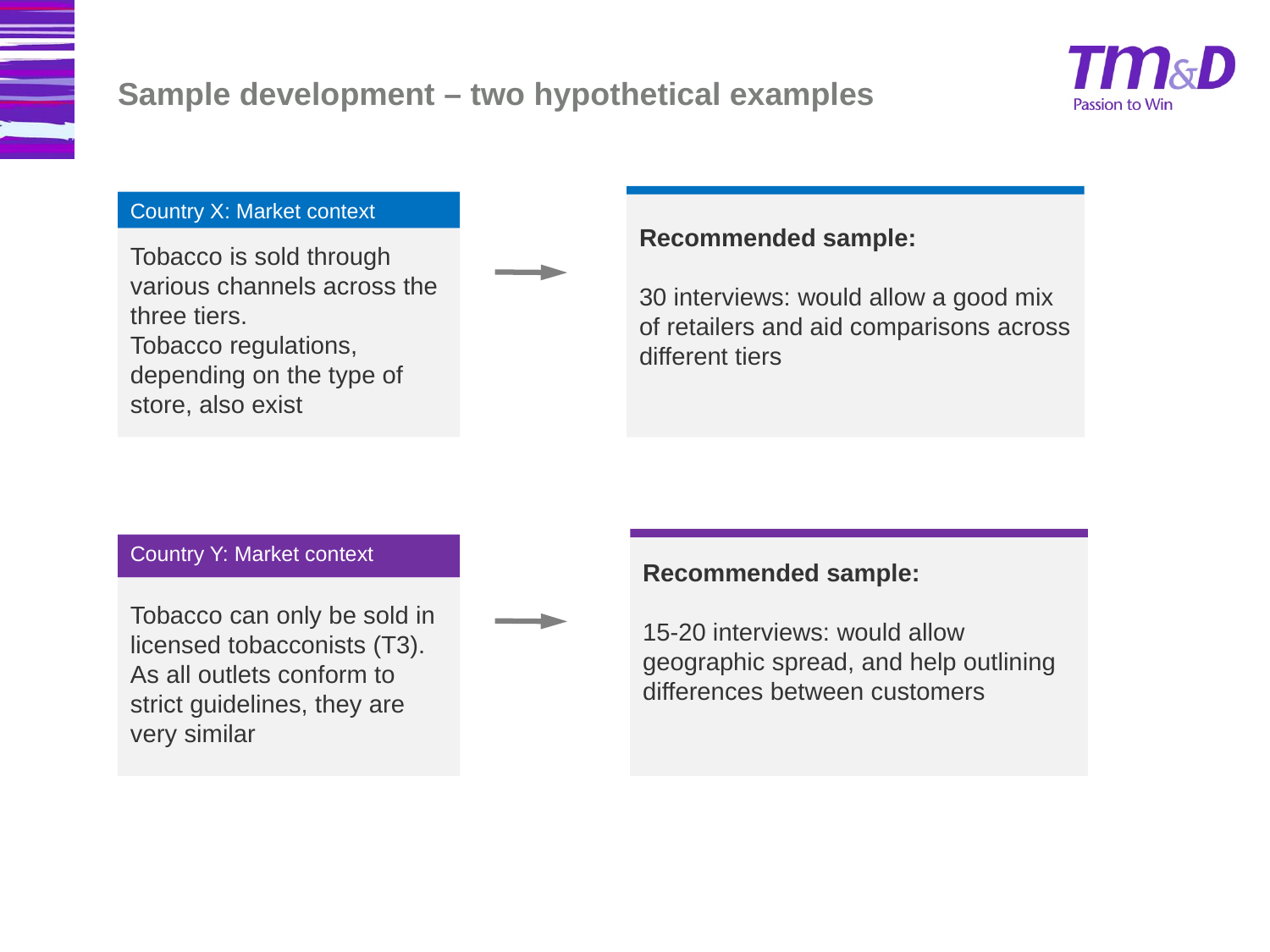

# Sample development – two hypothetical examples

Recommended sample:

30 interviews: would allow a good mix of retailers and aid comparisons across different tiers
Recommended sample:

15-20 interviews: would allow geographic spread, and help outlining differences between customers

Country X: Market context
Tobacco is sold through various channels across the three tiers.
Tobacco regulations, depending on the type of store, also exist

Country Y: Market context
Tobacco can only be sold in licensed tobacconists (T3). As all outlets conform to strict guidelines, they are very similar